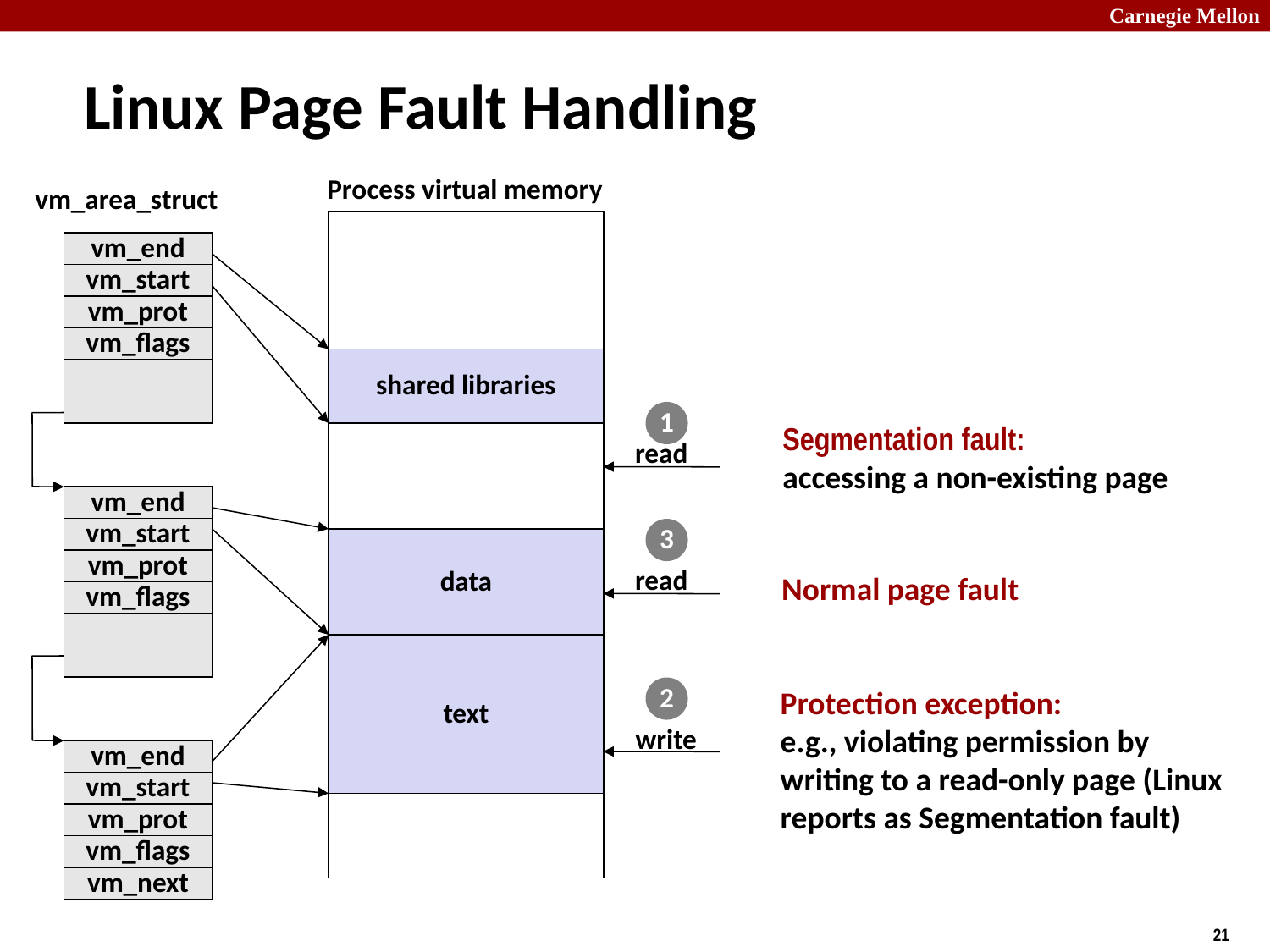

Linux Page Fault Handling
Process virtual memory
vm_area_struct

vm_end

vm_start

vm_prot
vm_flags
shared libraries
vm_next
1
read

Segmentation fault:
accessing a non-existing page

vm_end

vm_start
3
read

data
vm_prot
Normal page fault
vm_flags

text
vm_next

Protection exception:
e.g., violating permission by writing to a read-only page (Linux reports as Segmentation fault)
2
write

vm_end

vm_start

vm_prot
vm_flags
vm_next